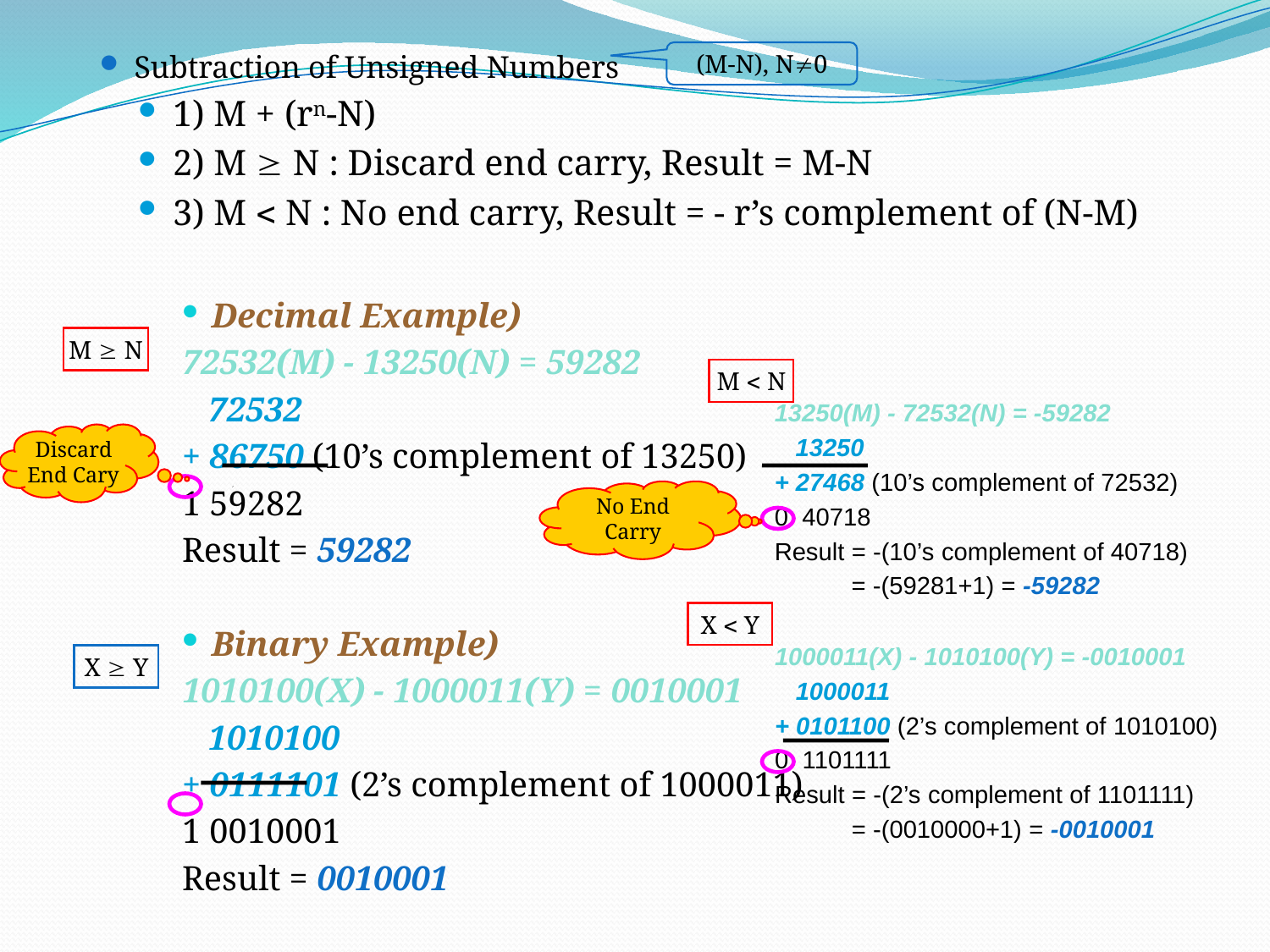

Subtraction of Unsigned Numbers
1) M + (rn-N)
2) M ≥ N : Discard end carry, Result = M-N
3) M < N : No end carry, Result = - r’s complement of (N-M)

Decimal Example)
72532(M) - 13250(N) = 59282
   72532
+ 86750 (10’s complement of 13250)
1 59282
Result = 59282

Binary Example)
1010100(X) - 1000011(Y) = 0010001
   1010100
+ 0111101 (2’s complement of 1000011)
1 0010001
Result = 0010001

(M-N), N≠0
M ≥ N
M < N
13250(M) - 72532(N) = -59282
   13250
+ 27468 (10’s complement of 72532)
0  40718
Result = -(10’s complement of 40718)
           = -(59281+1) = -59282

Discard End Cary

No End Carry

X < Y
1000011(X) - 1010100(Y) = -0010001
   1000011
+ 0101100 (2’s complement of 1010100)
0  1101111
Result = -(2’s complement of 1101111)
           = -(0010000+1) = -0010001

X ≥ Y